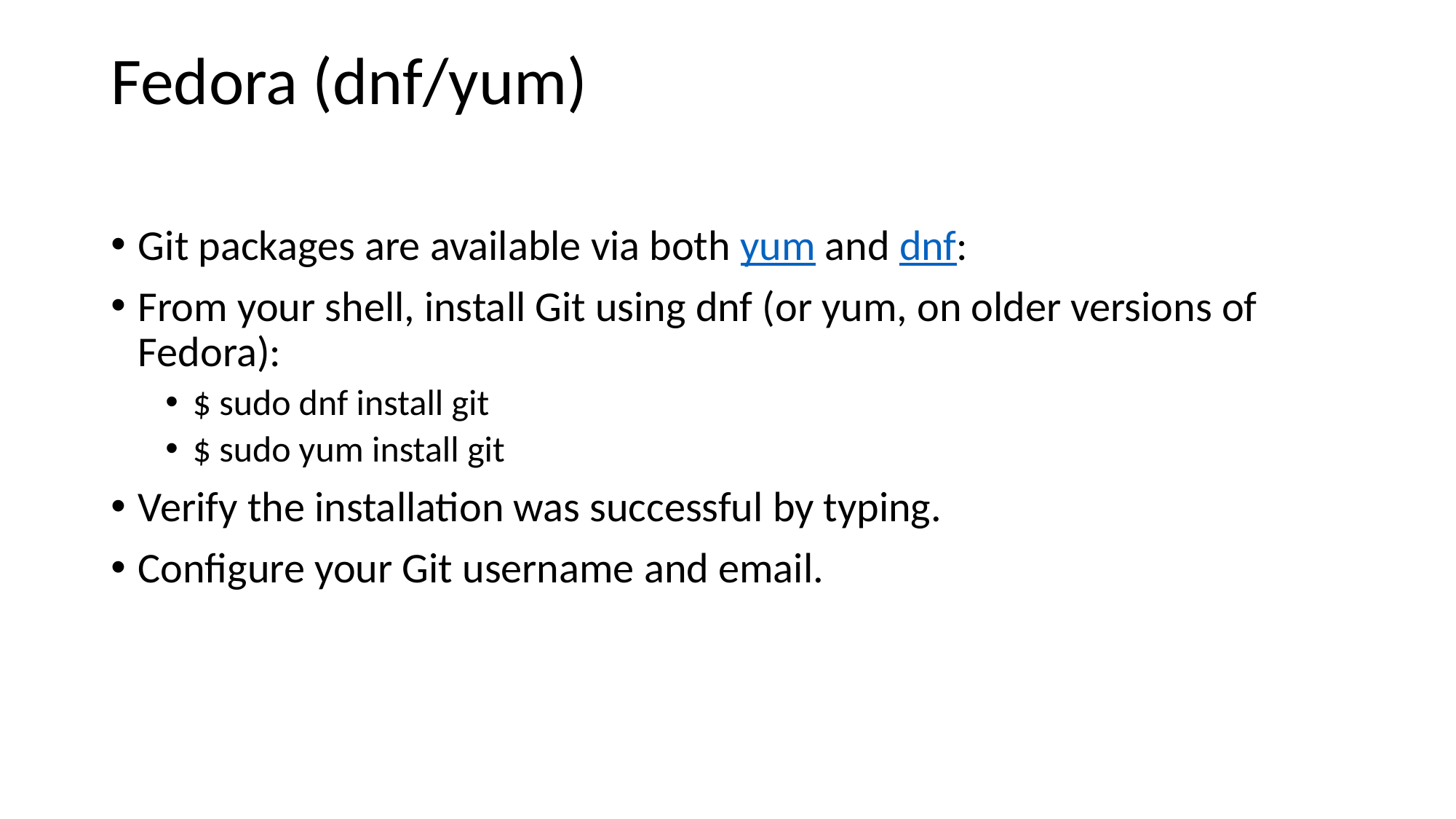

# Fedora (dnf/yum)
Git packages are available via both yum and dnf:
From your shell, install Git using dnf (or yum, on older versions of Fedora):
$ sudo dnf install git
$ sudo yum install git
Verify the installation was successful by typing.
Configure your Git username and email.